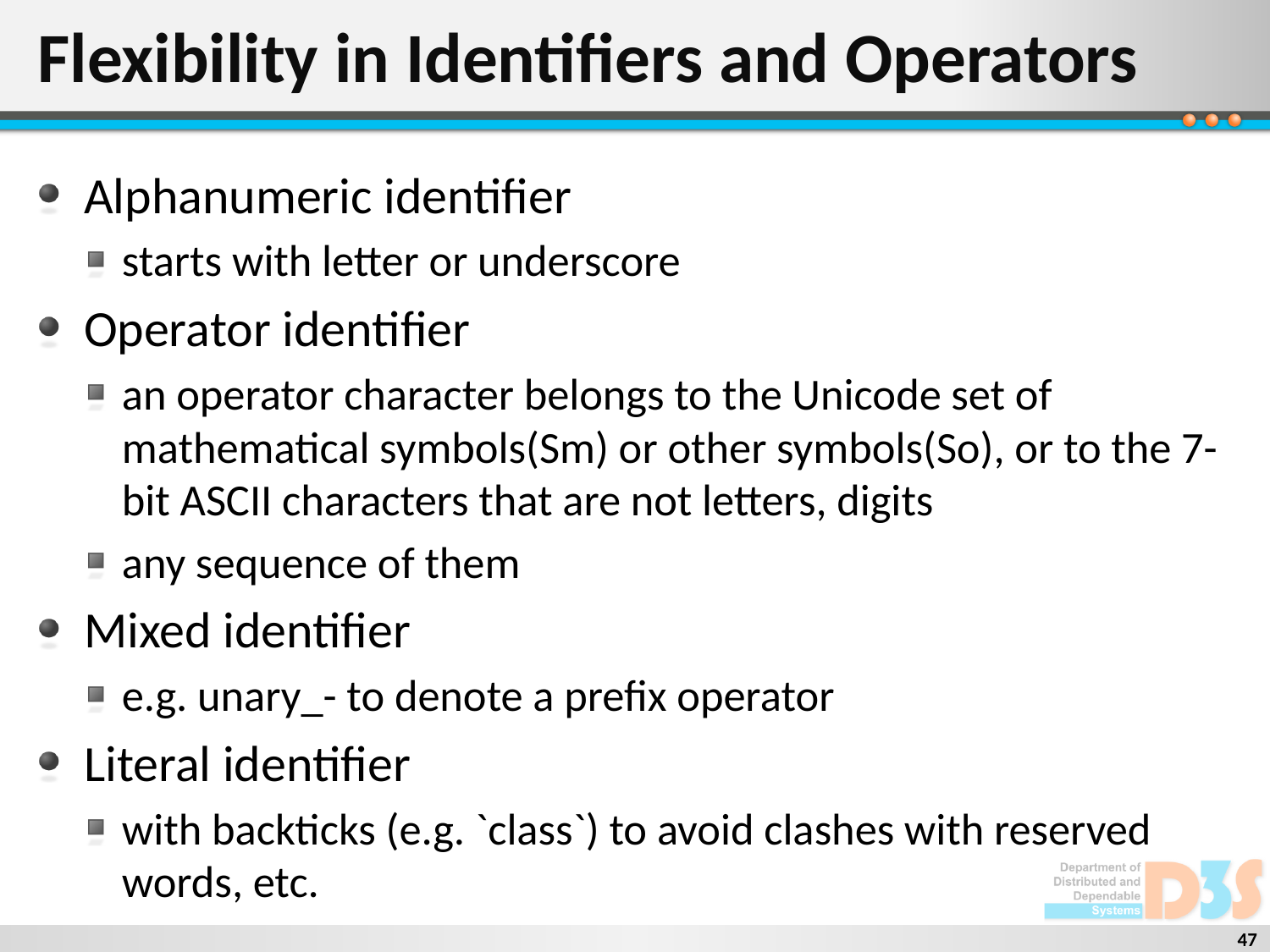

# Flexibility in Identifiers and Operators
Alphanumeric identifier
starts with letter or underscore
Operator identifier
an operator character belongs to the Unicode set of mathematical symbols(Sm) or other symbols(So), or to the 7-bit ASCII characters that are not letters, digits
any sequence of them
Mixed identifier
e.g. unary_- to denote a prefix operator
Literal identifier
with backticks (e.g. `class`) to avoid clashes with reserved words, etc.

47